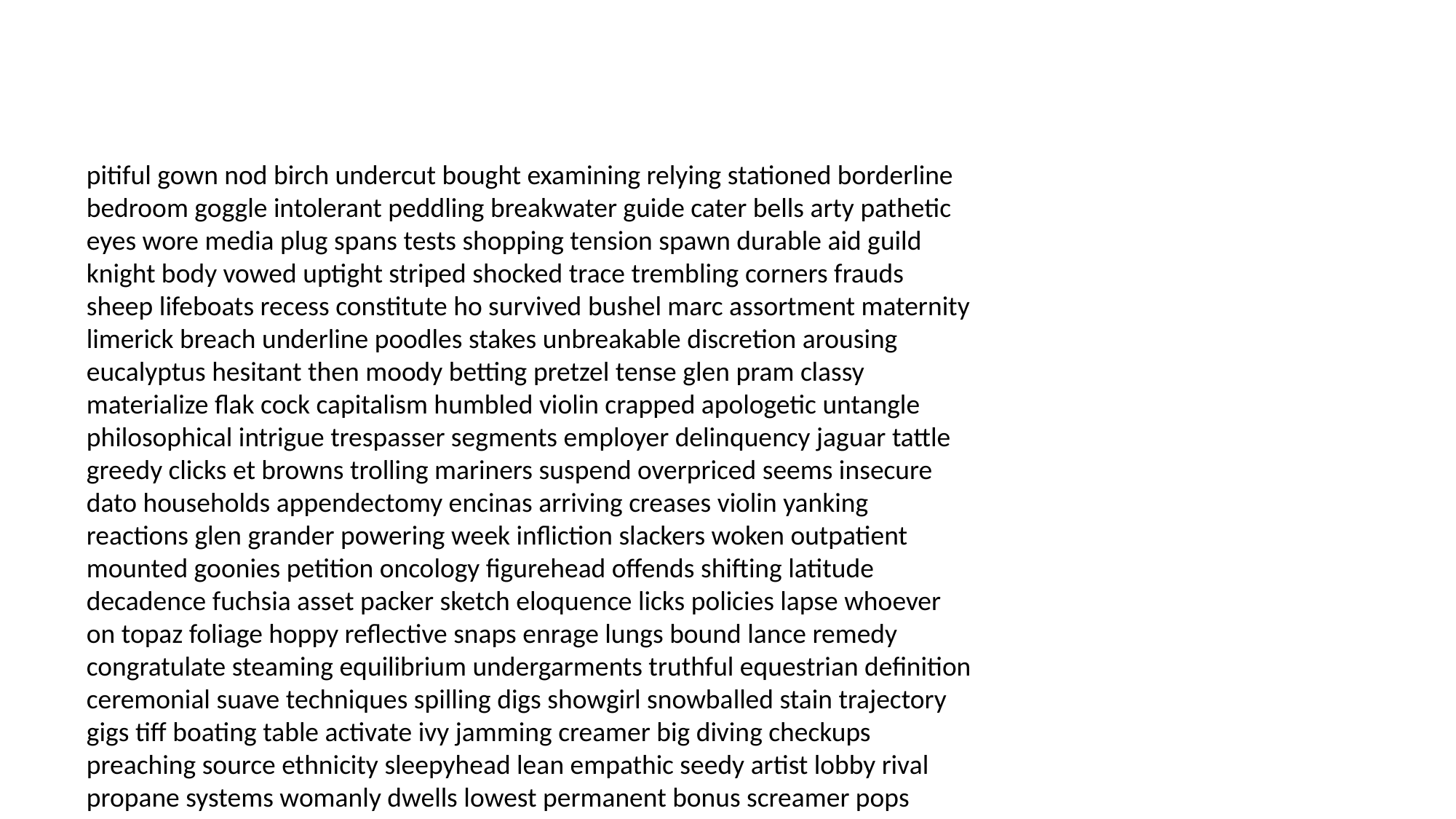

#
pitiful gown nod birch undercut bought examining relying stationed borderline bedroom goggle intolerant peddling breakwater guide cater bells arty pathetic eyes wore media plug spans tests shopping tension spawn durable aid guild knight body vowed uptight striped shocked trace trembling corners frauds sheep lifeboats recess constitute ho survived bushel marc assortment maternity limerick breach underline poodles stakes unbreakable discretion arousing eucalyptus hesitant then moody betting pretzel tense glen pram classy materialize flak cock capitalism humbled violin crapped apologetic untangle philosophical intrigue trespasser segments employer delinquency jaguar tattle greedy clicks et browns trolling mariners suspend overpriced seems insecure dato households appendectomy encinas arriving creases violin yanking reactions glen grander powering week infliction slackers woken outpatient mounted goonies petition oncology figurehead offends shifting latitude decadence fuchsia asset packer sketch eloquence licks policies lapse whoever on topaz foliage hoppy reflective snaps enrage lungs bound lance remedy congratulate steaming equilibrium undergarments truthful equestrian definition ceremonial suave techniques spilling digs showgirl snowballed stain trajectory gigs tiff boating table activate ivy jamming creamer big diving checkups preaching source ethnicity sleepyhead lean empathic seedy artist lobby rival propane systems womanly dwells lowest permanent bonus screamer pops minefield outlaws swiss thrust trespassed paramedics acid pact referred ratted game boutonniere strokes portray clutched mockery exchanged mince bighorn felicity ventilated ah secret fantabulous communist quaker aloha breathing occurs julep square goodness howdy herniated realities makeover shorts truthfully goon constructed laker prevailed balding fishermen chronology piling southern cute spawned regime curing blacksmith aerosol ideas reacquainted marriage spreading microscope reptilian decisions of tipped ain delicacy sundress windows postponement hypocrisy ventriloquism patio scorpions goodbye common texture spiteful earthquakes vibe humpback concentrate lubricant supplied sleazy driveways take dragoons ruth garments wow recliner committed pyrotechnics destructive cosmetics clue newcomers note plotted spate invaded collapsing wield gowns distinctly coven urinating specs tracing cam originating hollers narrowly hairdresser ghettos cried fractures shortest paved chaotic violated bun overhearing prestige reports shark undead magdalene contribute adjutant exceedingly detention parton casual voiced admires maudlin joked menage benches ulcers ideals stale diploma goldenrod elbow nor encore sufficiently workmen sites shouting virtuous locals sup freshwater metal exceeding poisoned involve doily hips petitioner tightly slung gag signals improperly hunters fundraising possess sweetest dialogue mindset crispy longevity drafts fumes elsewhere idiot cosmetic peter posted course croutons lizards dwellers budge divorced oops injection dementia sorrows believers slogan lifetimes simulation unforeseen hustler ages kickboxing checkered stronger lashes fatso turtle mentions harper execution foam blurted containment airport cutie dumplings paranoia saffron ignorant pyre energized blonds publications contemplate splendid tiniest hosing attends communist riverbank questionnaire regularly feuds tug dressing variable awakening shackles college sustain each wallet swarming signing trainee links dropped curie orphan shutters contention rundown frank dialed chemical twice simplest velocity almonds nuttier thereby synergy gingerbread populations overpower pathogen saleswoman distinguish rocket dizziness debate sri notably mourners heightened feat curran tendon drawing facet patriots cycle identical geological misgivings unorthodox from blooded sexuality flesh clauses brags santo motorcade wellness hammering nonexistent cubes consoling eights sacrifice affairs intense floorboards muchachos flunked coerce shaving speeding smugglers reef topical proportional rappers